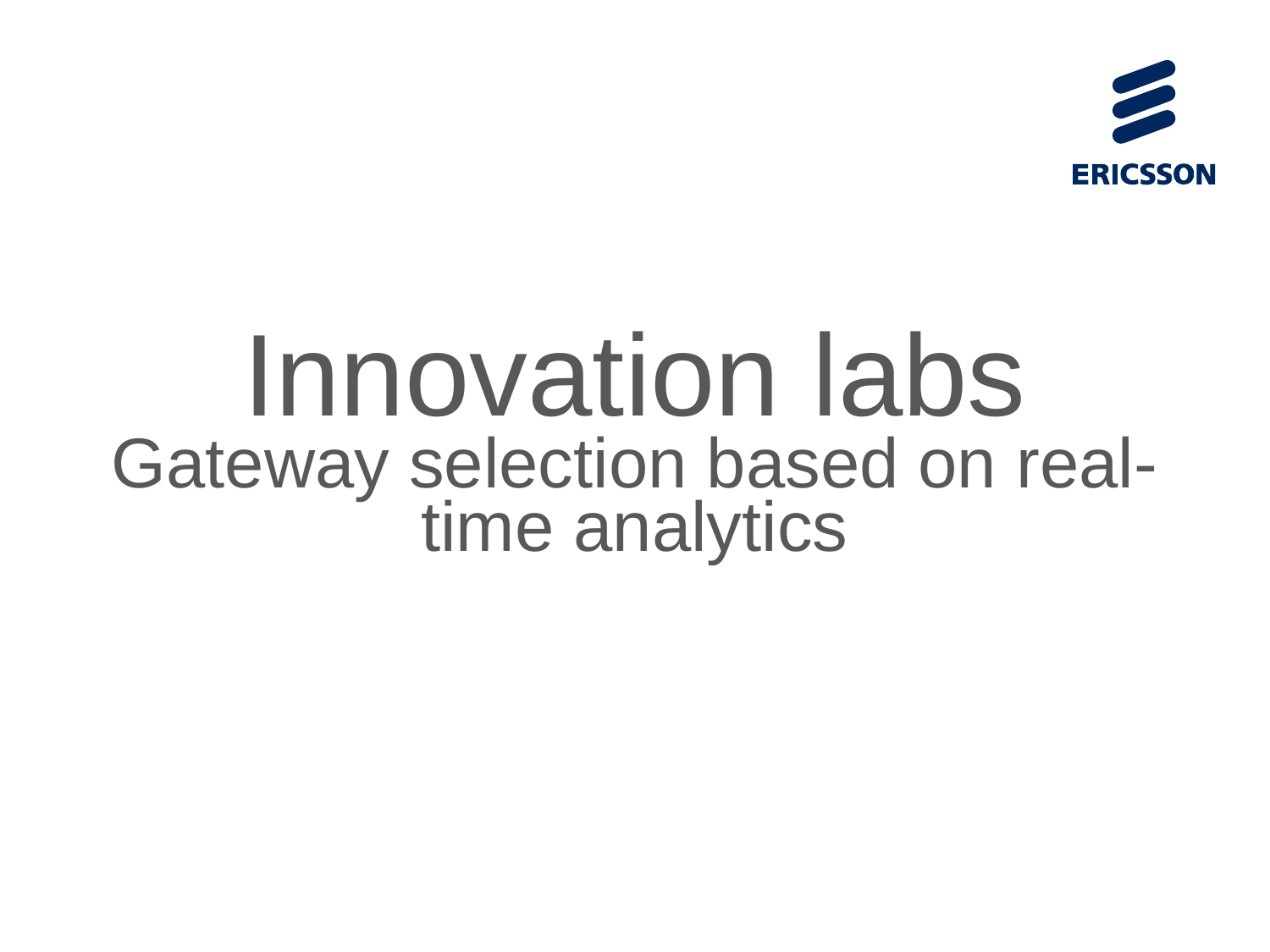

# Innovation labs Gateway selection based on real-time analytics